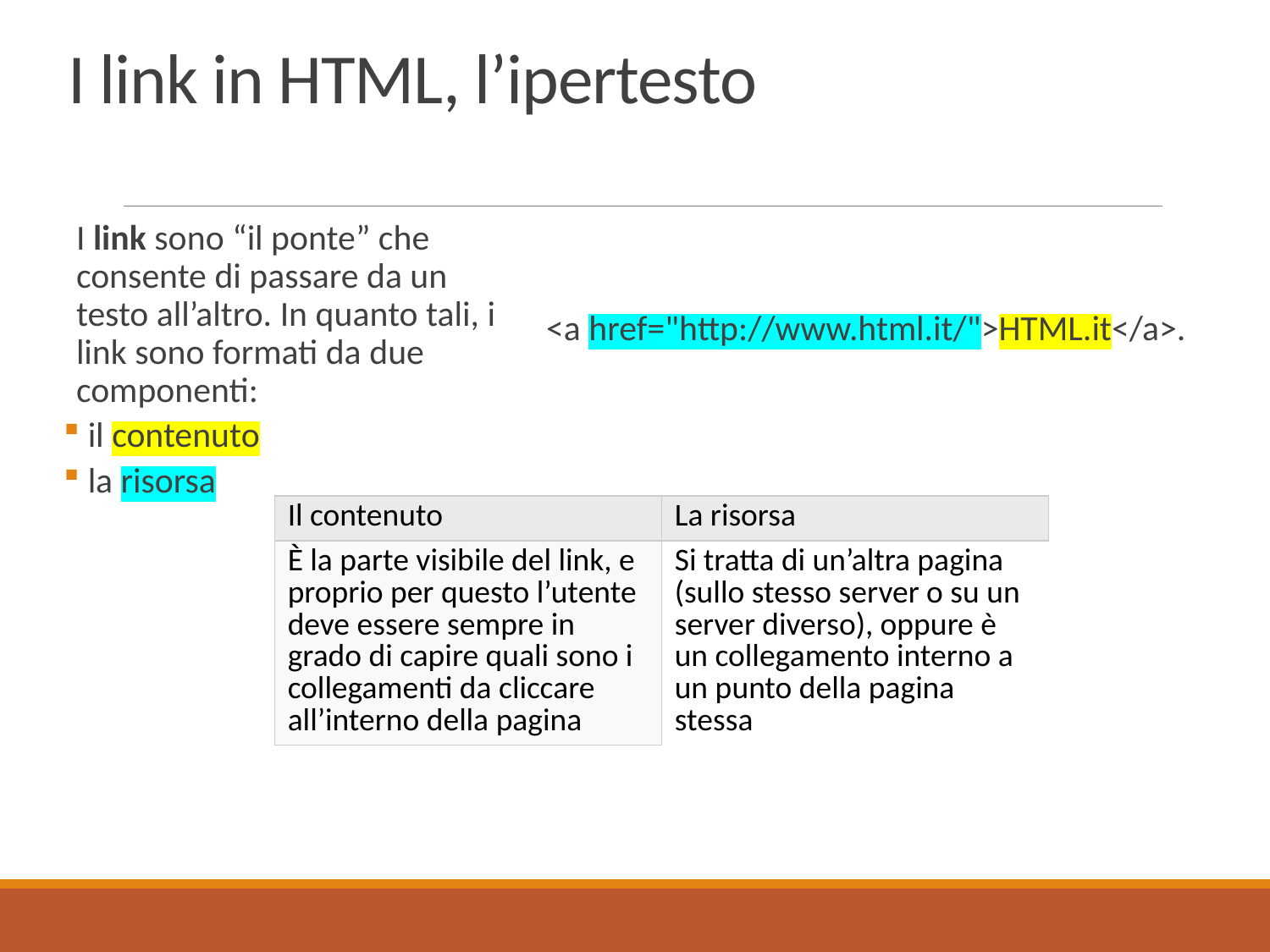

# I link in HTML, l’ipertesto
I link sono “il ponte” che consente di passare da un testo all’altro. In quanto tali, i link sono formati da due componenti:
 il contenuto
 la risorsa

<a href="http://www.html.it/">HTML.it</a>.
| Il contenuto | La risorsa |
| --- | --- |
| È la parte visibile del link, e proprio per questo l’utente deve essere sempre in grado di capire quali sono i collegamenti da cliccare all’interno della pagina | Si tratta di un’altra pagina (sullo stesso server o su un server diverso), oppure è un collegamento interno a un punto della pagina stessa |